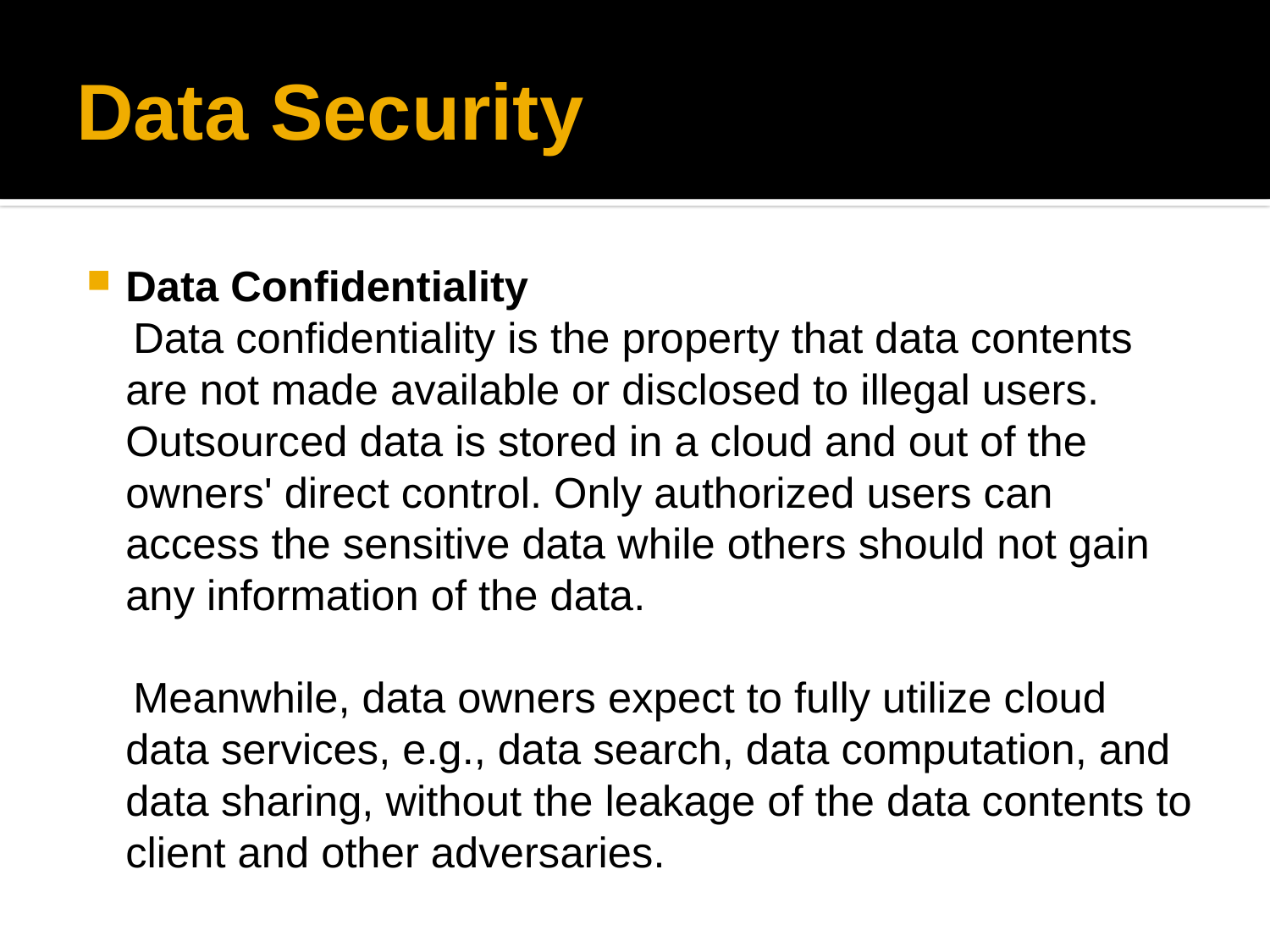

# Data Security
Data Confidentiality
    Data confidentiality is the property that data contents are not made available or disclosed to illegal users. Outsourced data is stored in a cloud and out of the owners' direct control. Only authorized users can access the sensitive data while others should not gain any information of the data.

    Meanwhile, data owners expect to fully utilize cloud data services, e.g., data search, data computation, and data sharing, without the leakage of the data contents to client and other adversaries.